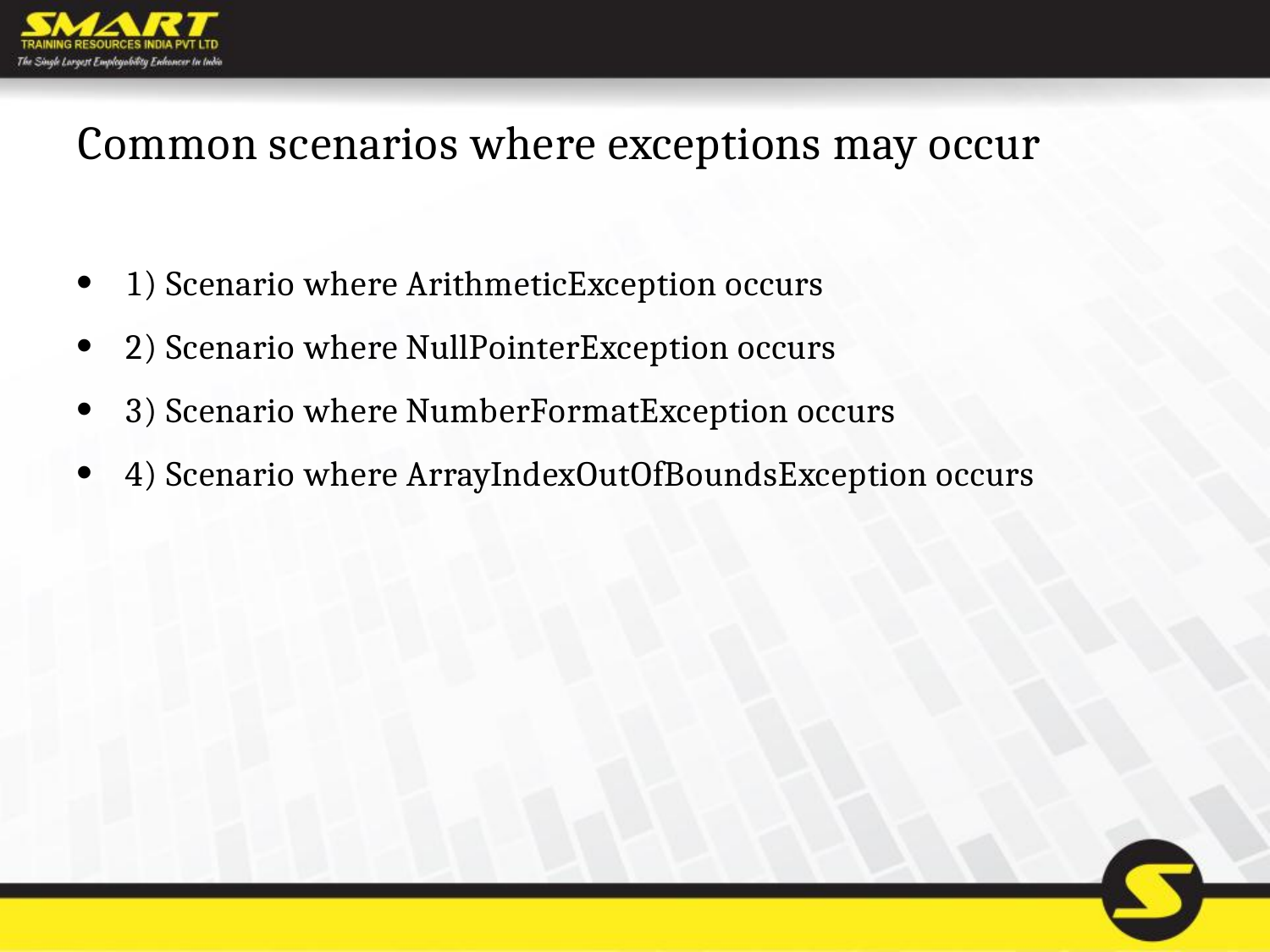

# Common scenarios where exceptions may occur
1) Scenario where ArithmeticException occurs
2) Scenario where NullPointerException occurs
3) Scenario where NumberFormatException occurs
4) Scenario where ArrayIndexOutOfBoundsException occurs